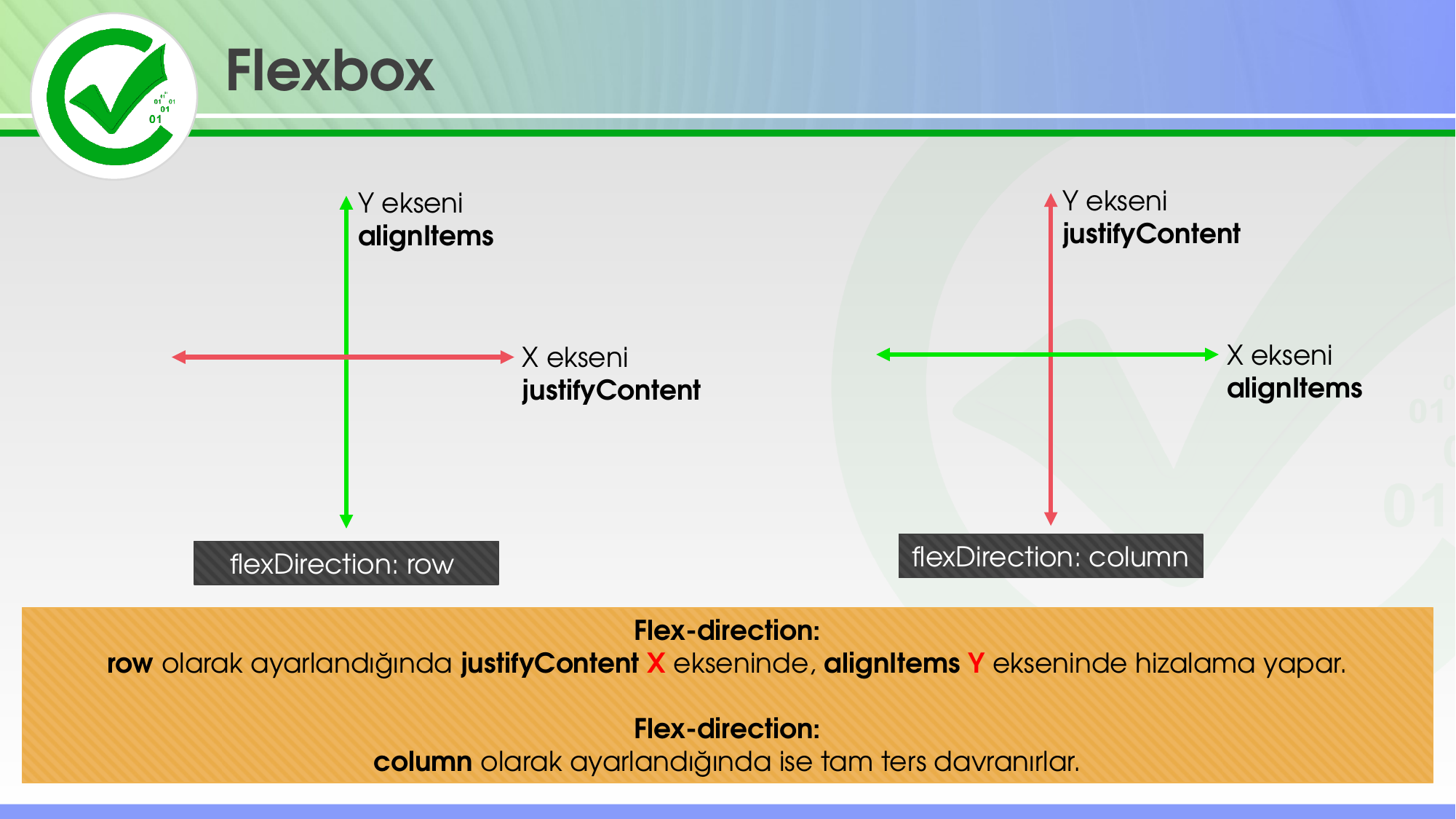

Flexbox
Y ekseni
justifyContent
X ekseni
alignItems
Y ekseni
alignItems
X ekseni
justifyContent
flexDirection: column
flexDirection: row
Flex-direction:
row olarak ayarlandığında justifyContent X ekseninde, alignItems Y ekseninde hizalama yapar.

Flex-direction:
column olarak ayarlandığında ise tam ters davranırlar.